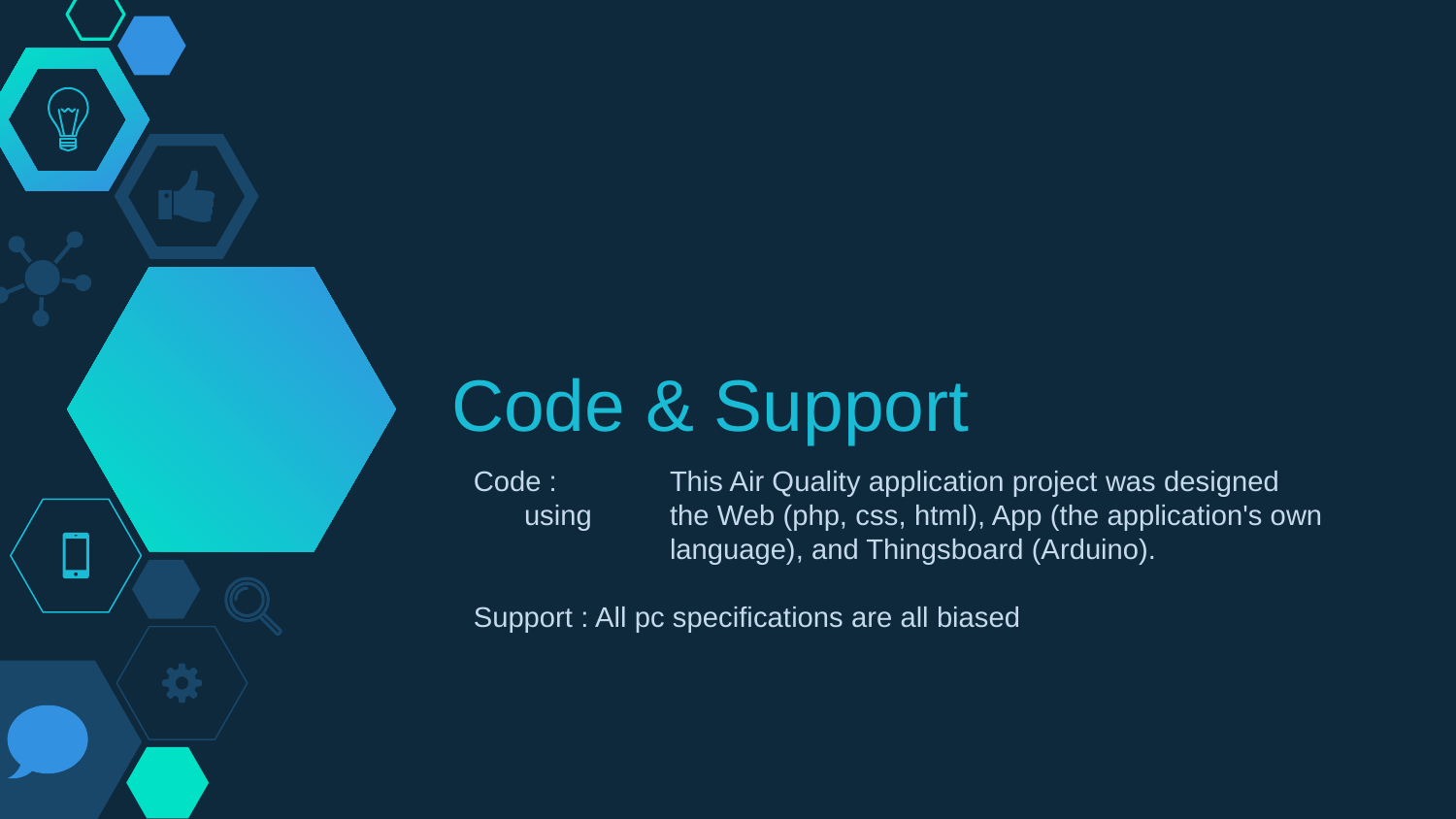

# Code & Support
Code :	This Air Quality application project was designed using 	the Web (php, css, html), App (the application's own 	language), and Thingsboard (Arduino).

Support : All pc specifications are all biased